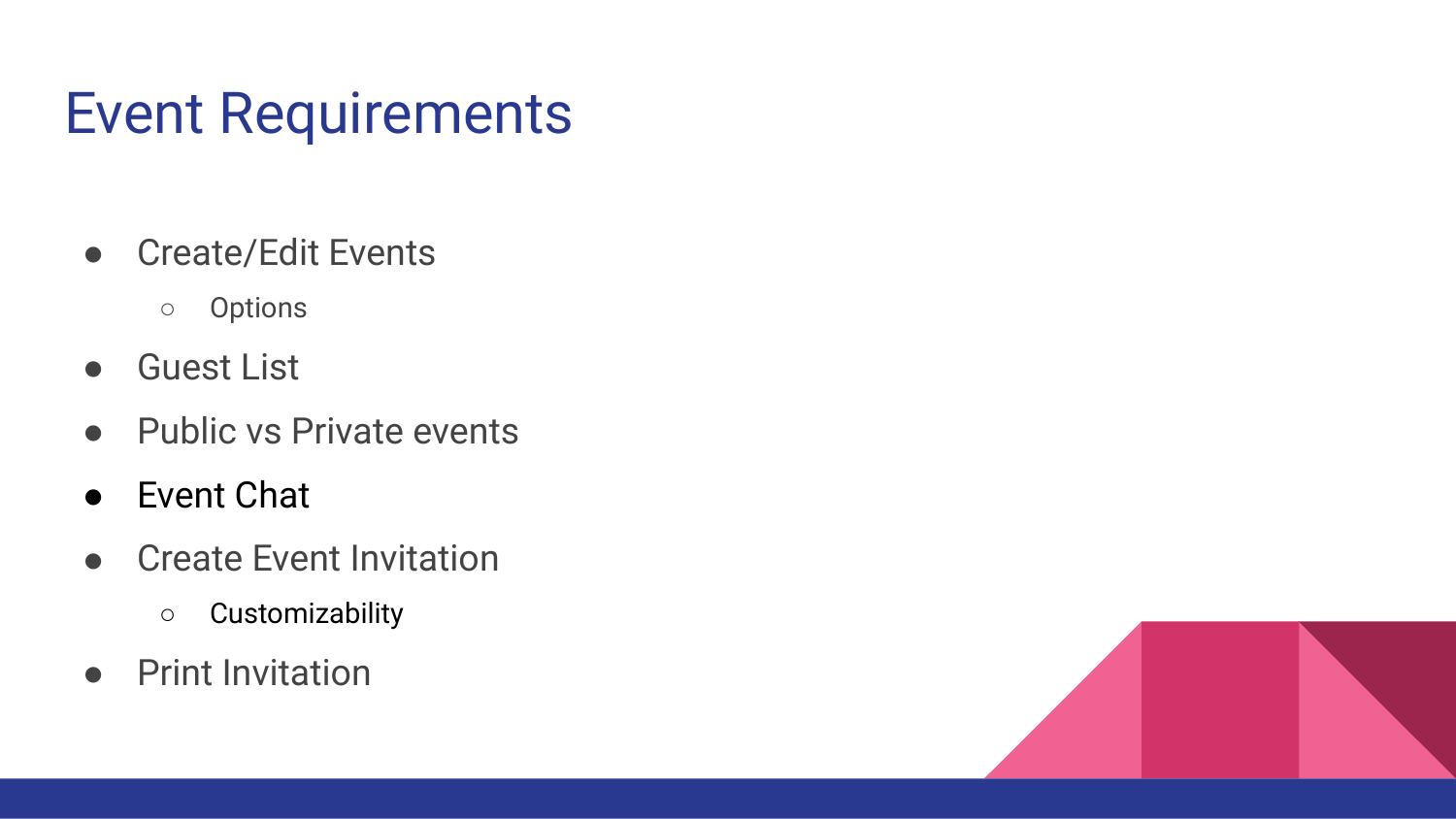

# Event Requirements
Create/Edit Events
Options
Guest List
Public vs Private events
Event Chat
Create Event Invitation
Customizability
Print Invitation